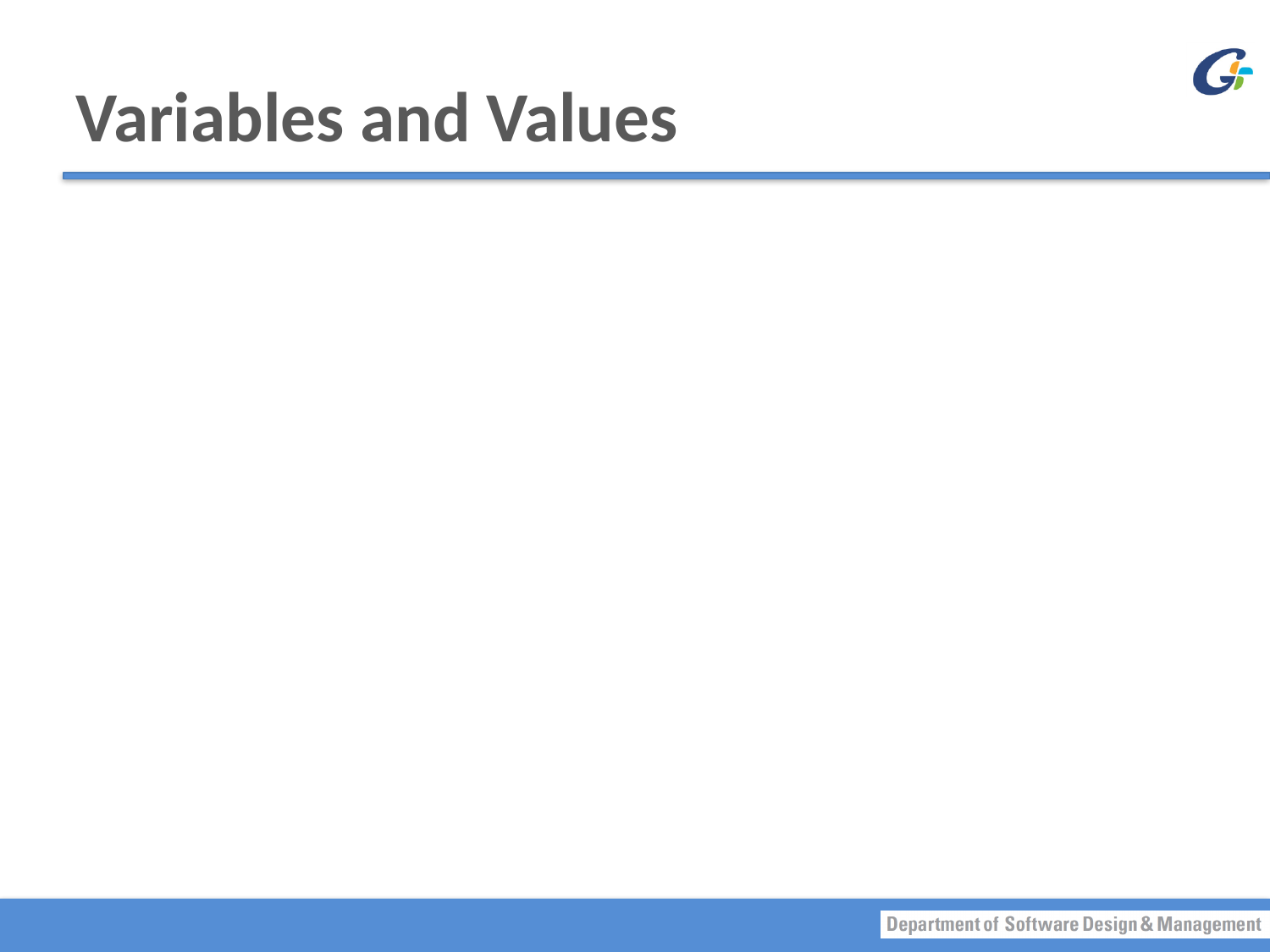

# Variables and Values
Variables (int)
numberOfBaskets
eggsPerBasket
totalEggs

Assigning values
eggsPerBasket = 6;
eggsPerBasket = eggsPerBasket - 2;